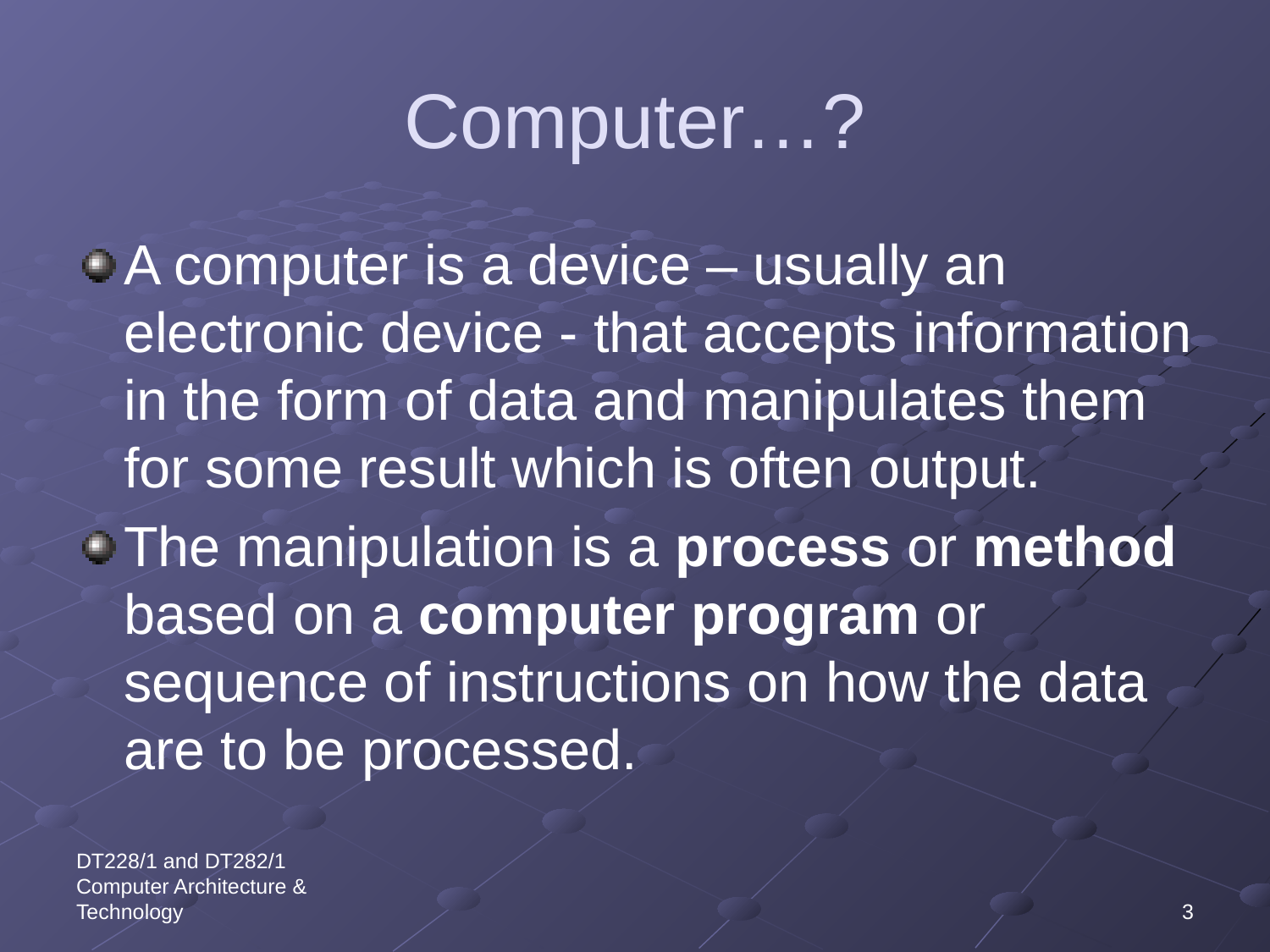

# Computer…?
A computer is a device – usually an electronic device - that accepts information in the form of data and manipulates them for some result which is often output.
The manipulation is a process or method based on a computer program or sequence of instructions on how the data are to be processed.
DT228/1 and DT282/1 Computer Architecture & Technology
3